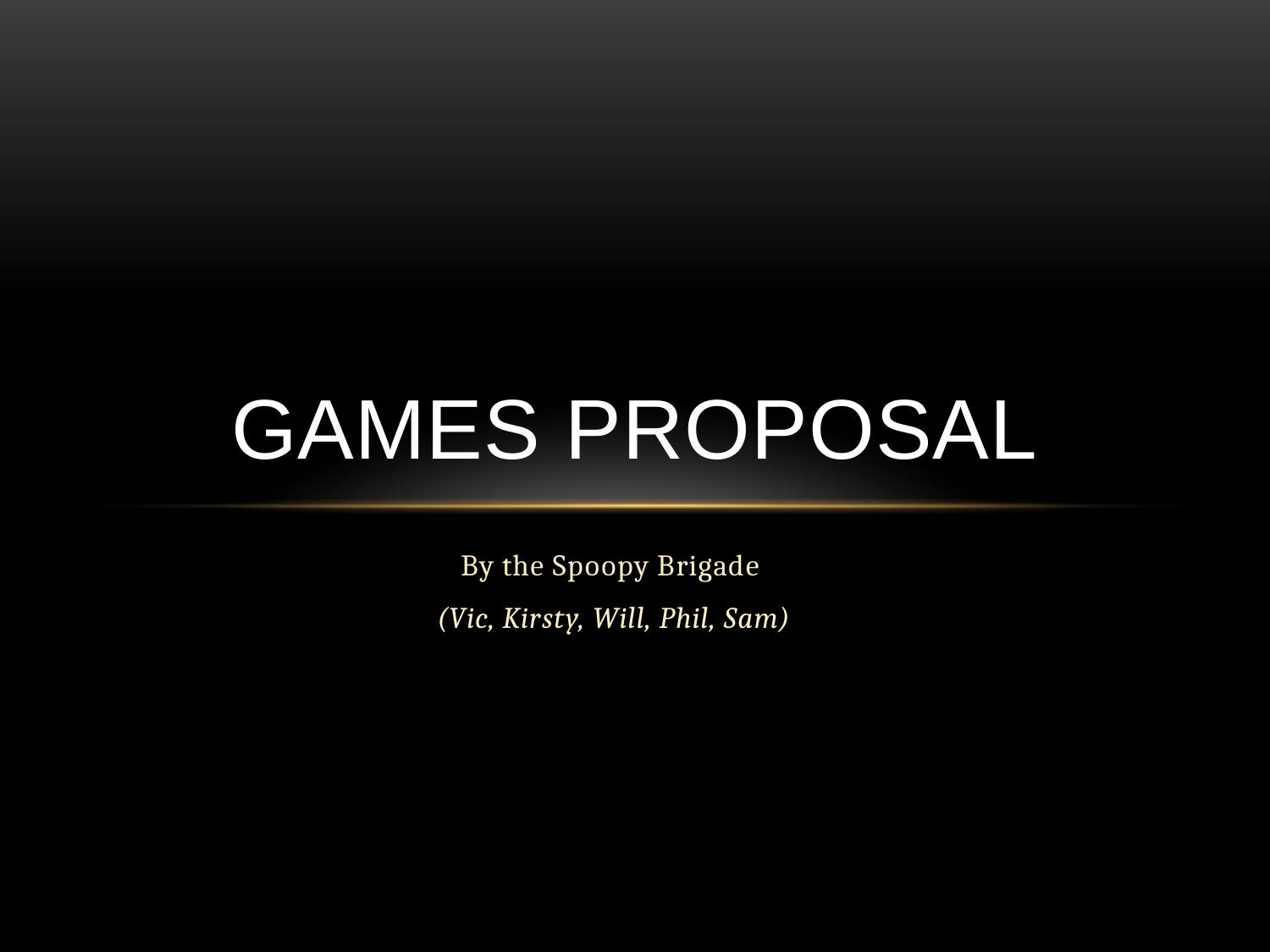

# Games Proposal
By the Spoopy Brigade
(Vic, Kirsty, Will, Phil, Sam)